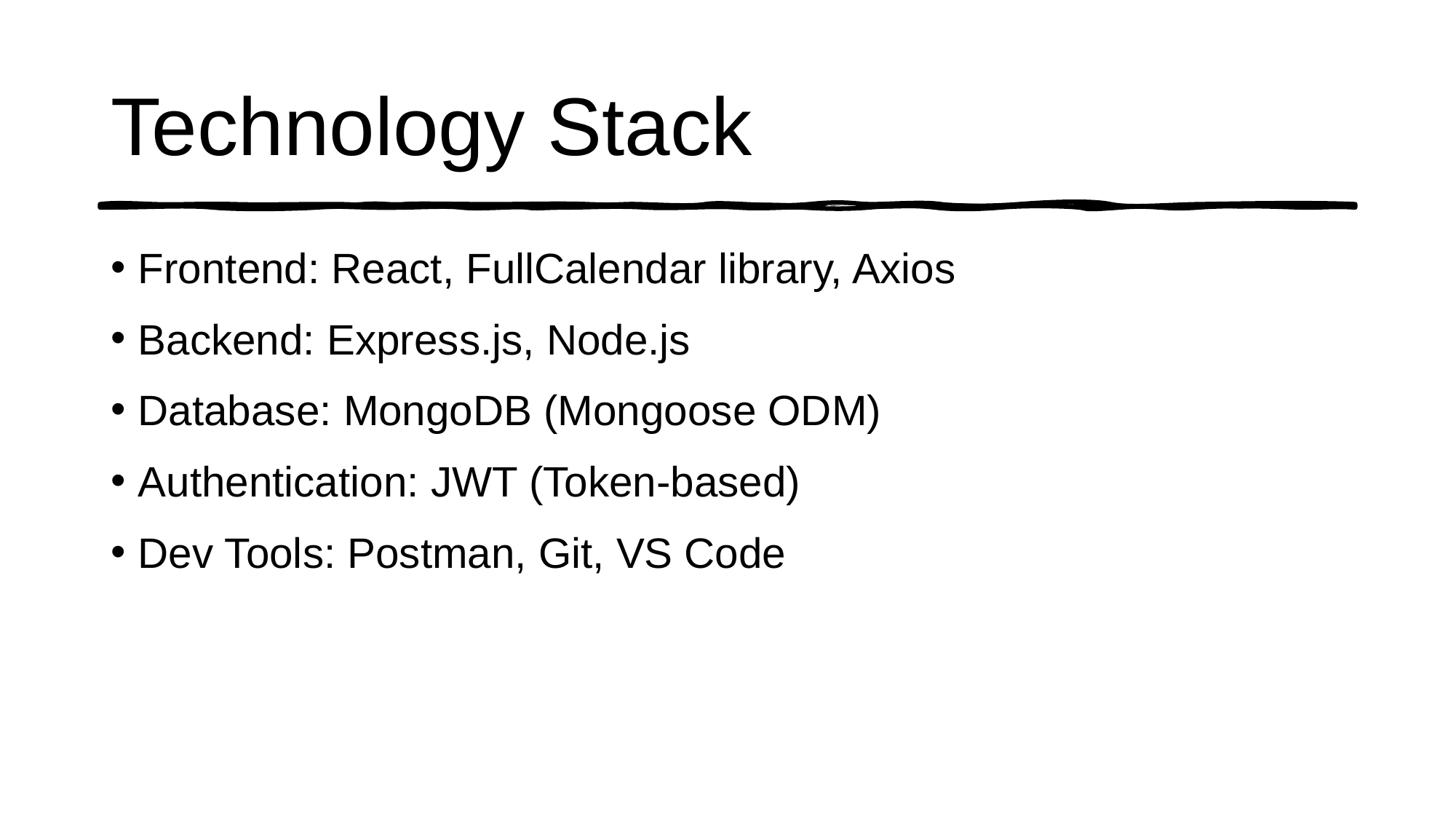

# Technology Stack
Frontend: React, FullCalendar library, Axios
Backend: Express.js, Node.js
Database: MongoDB (Mongoose ODM)
Authentication: JWT (Token-based)
Dev Tools: Postman, Git, VS Code